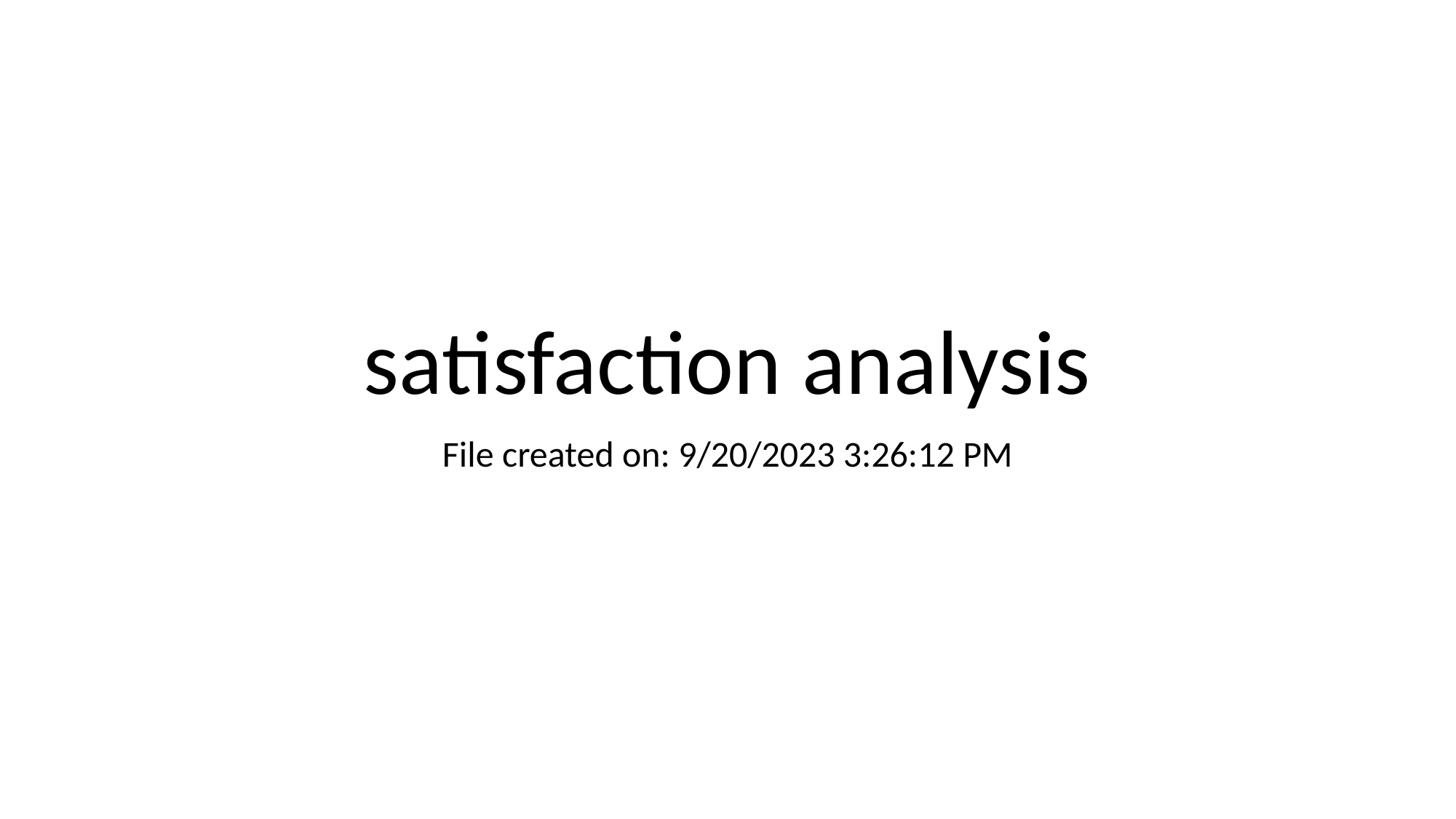

# satisfaction analysis
File created on: 9/20/2023 3:26:12 PM